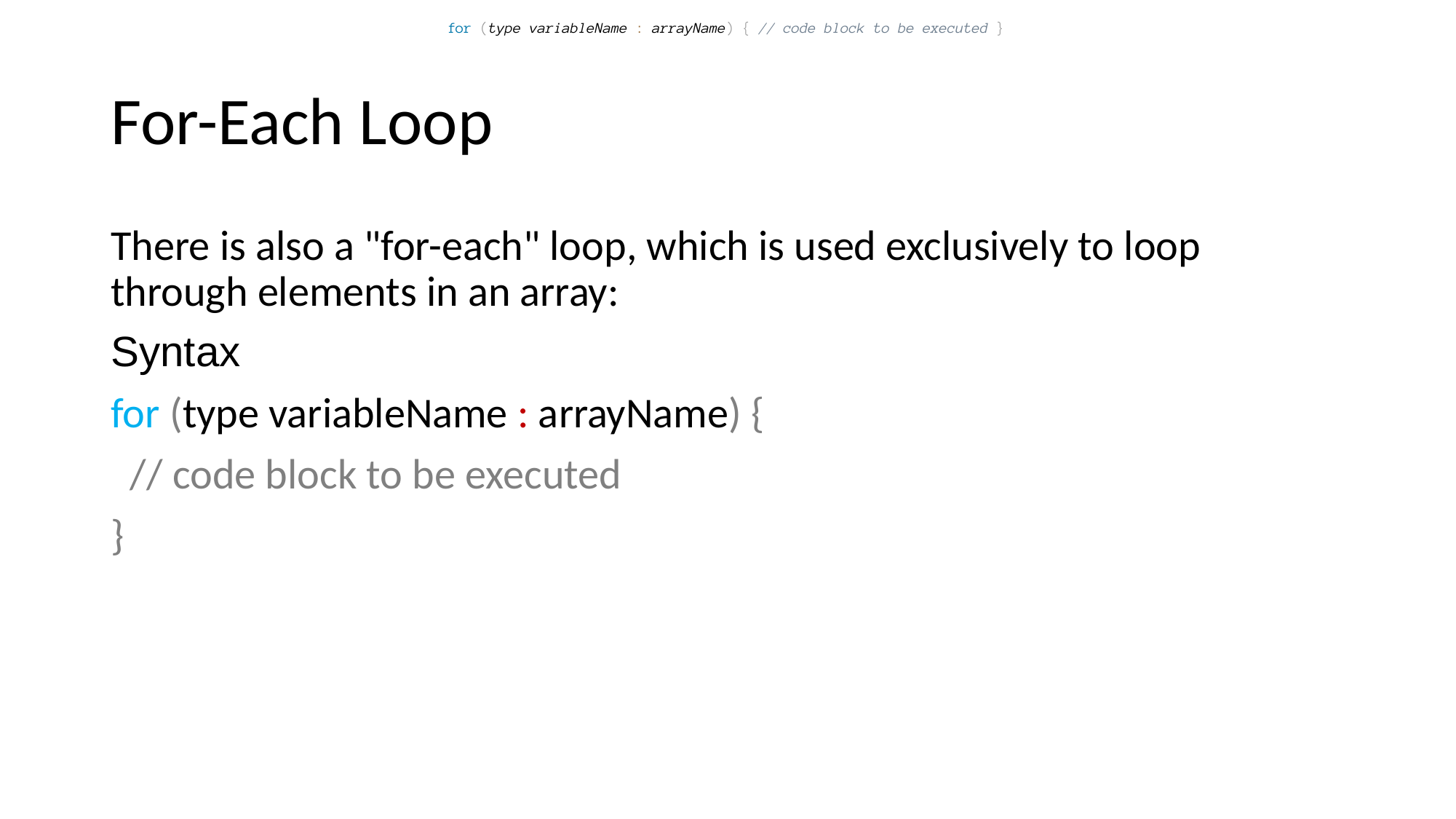

for (type variableName : arrayName) { // code block to be executed }
# For-Each Loop
There is also a "for-each" loop, which is used exclusively to loop through elements in an array:
Syntax
for (type variableName : arrayName) {
  // code block to be executed
}